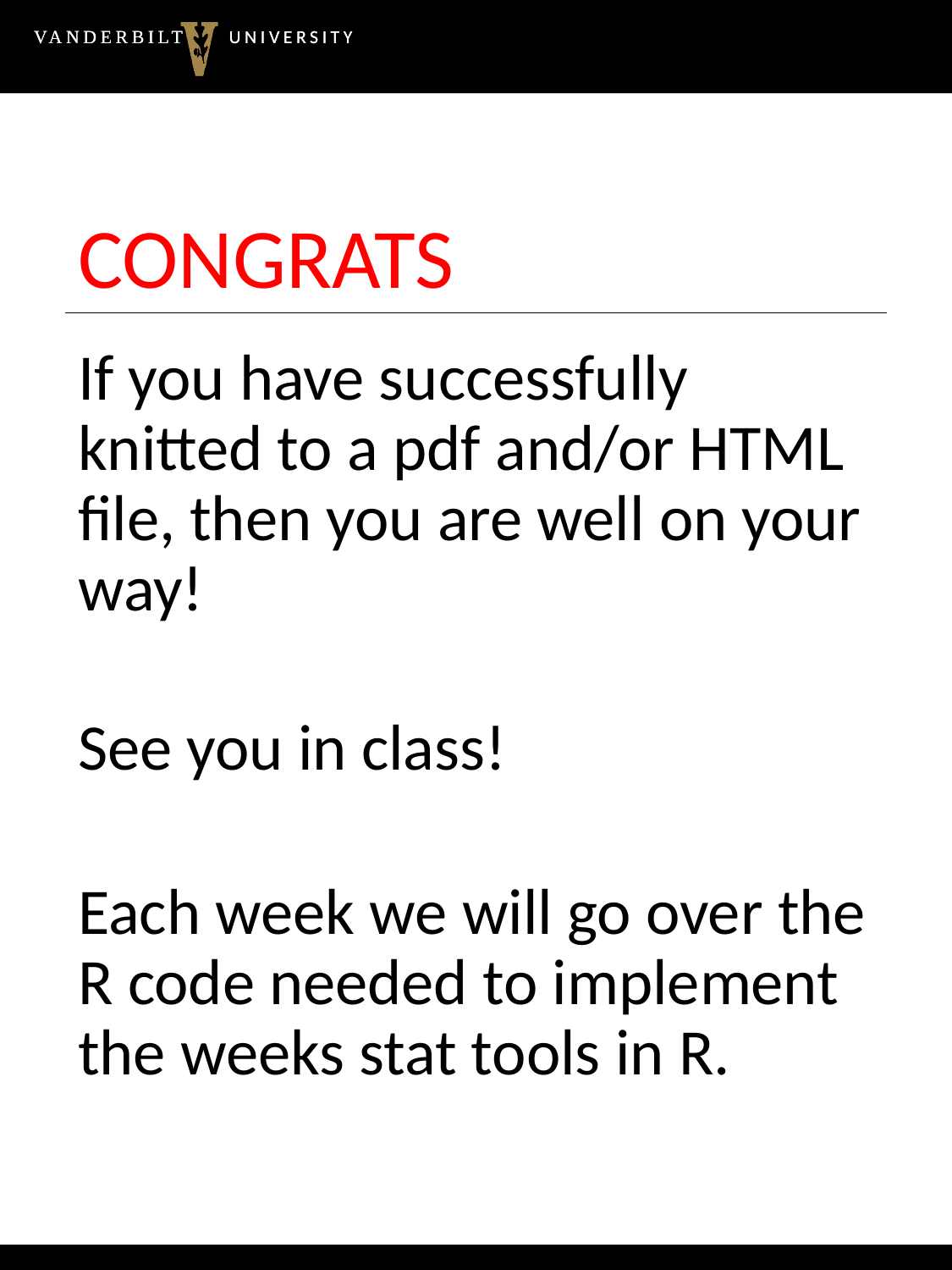

# CONGRATS
If you have successfully knitted to a pdf and/or HTML file, then you are well on your way!
See you in class!

Each week we will go over the R code needed to implement the weeks stat tools in R.